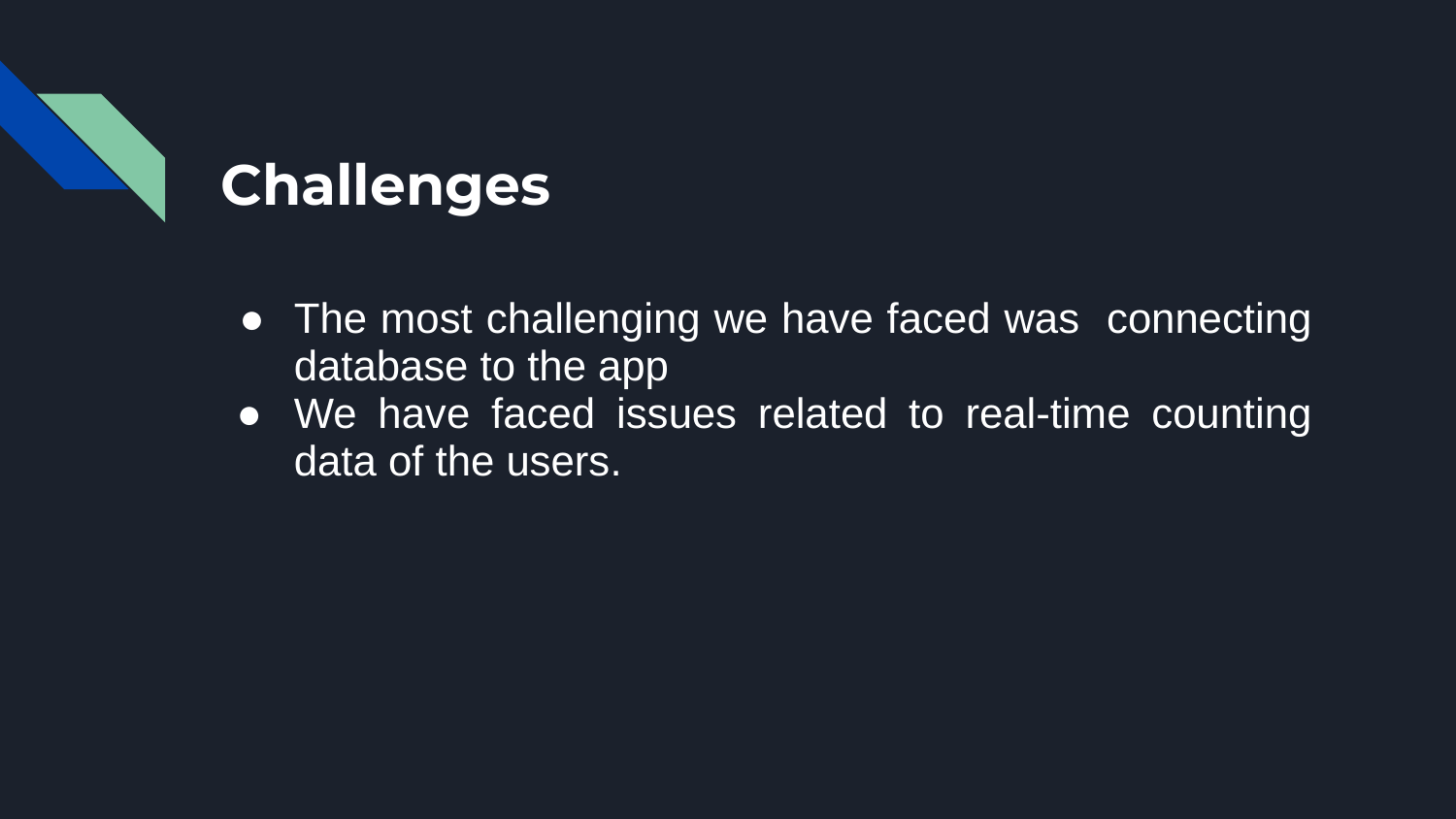

# Challenges
The most challenging we have faced was  connecting database to the app
We have faced issues related to real-time counting data of the users.